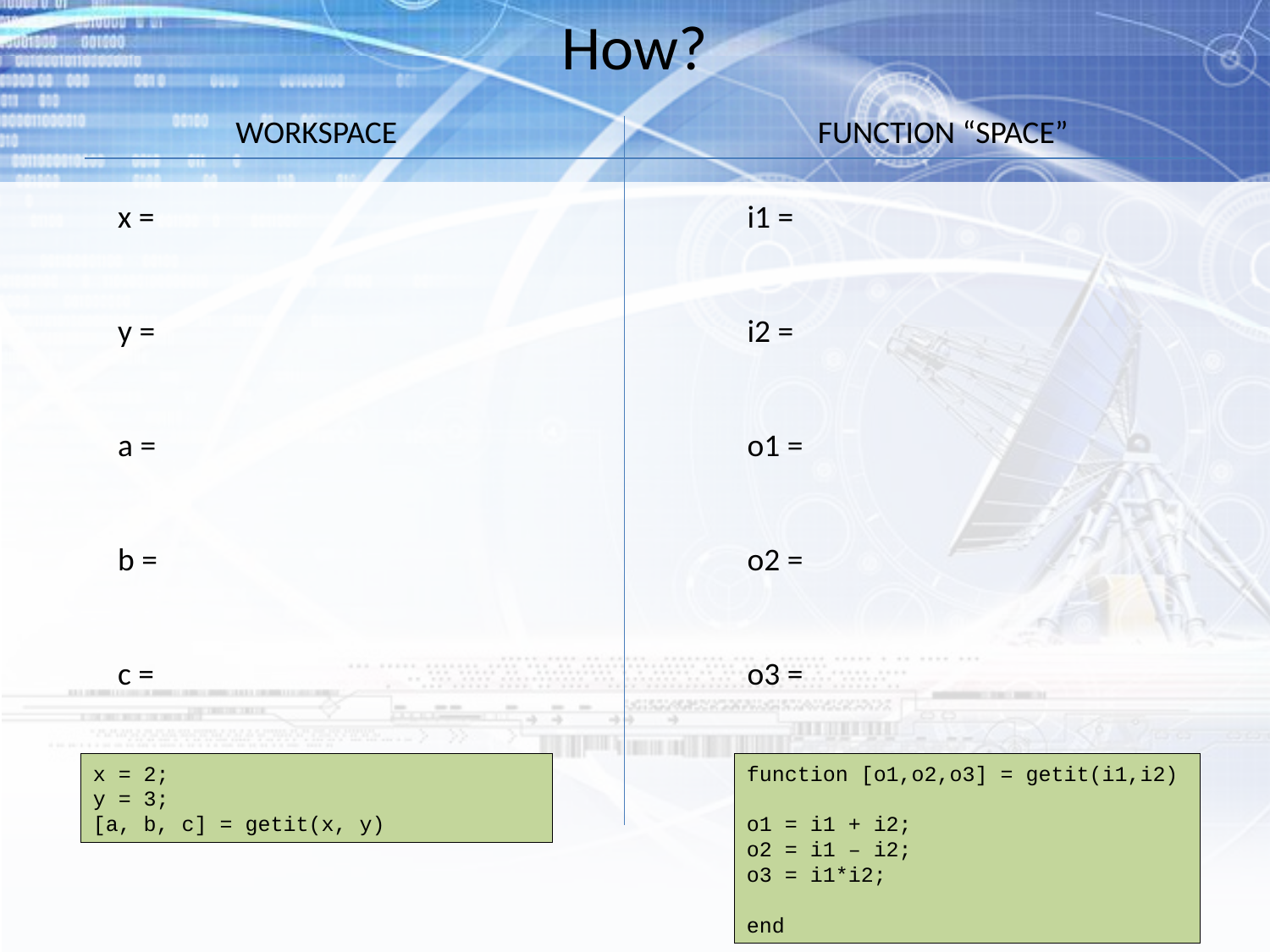

# How?
WORKSPACE
FUNCTION “SPACE”
x =

y =

a =

b =

c =

i1 =

i2 =

o1 =

o2 =

o3 =

x = 2;
y = 3;
[a, b, c] = getit(x, y)
function [o1,o2,o3] = getit(i1,i2)

o1 = i1 + i2;
o2 = i1 – i2;
o3 = i1*i2;

end